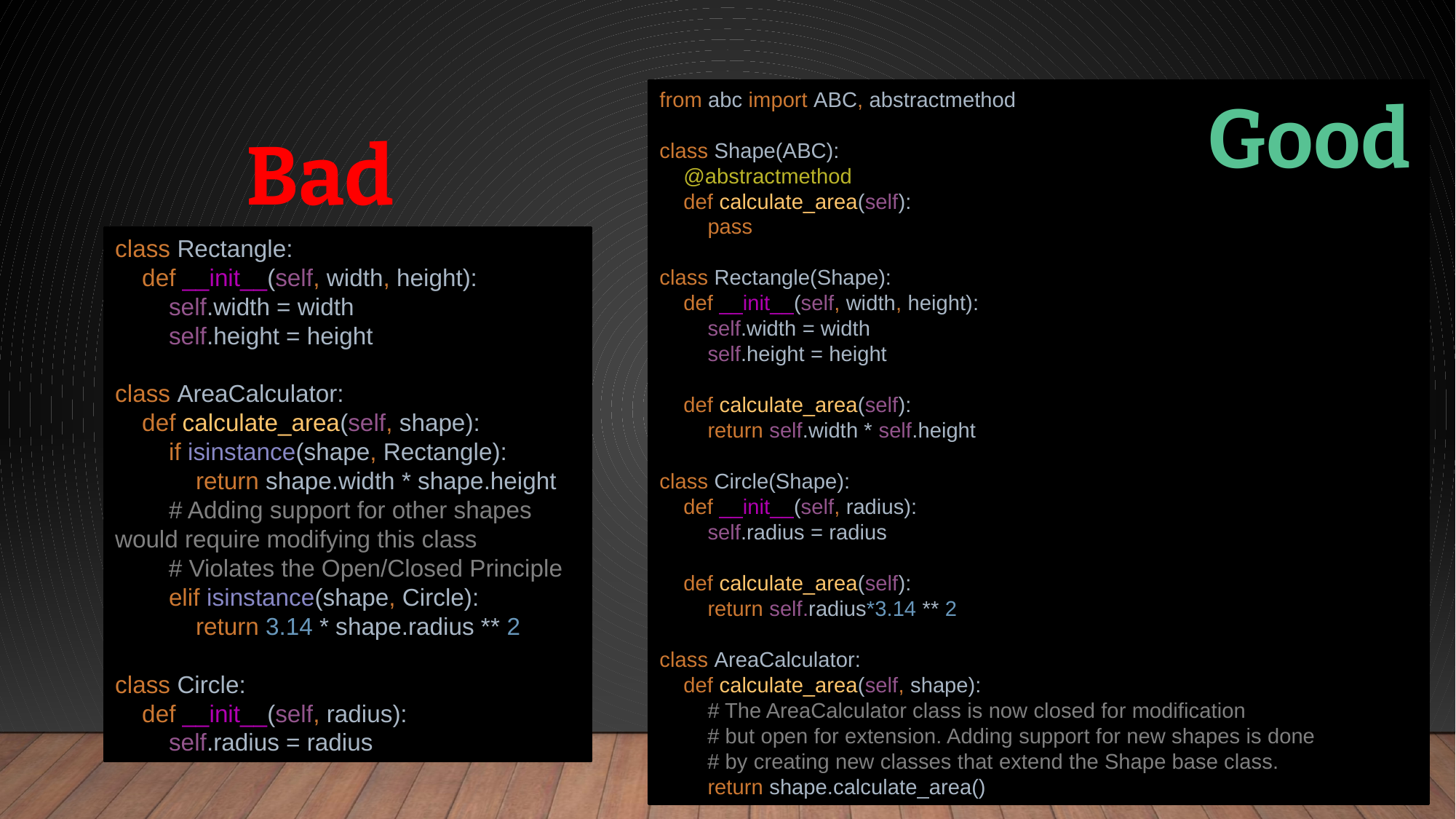

from abc import ABC, abstractmethod
class Shape(ABC):
    @abstractmethod
    def calculate_area(self):
        pass
class Rectangle(Shape):
    def __init__(self, width, height):
        self.width = width
        self.height = height
    def calculate_area(self):
        return self.width * self.height
class Circle(Shape):
    def __init__(self, radius):
        self.radius = radius
    def calculate_area(self):
        return self.radius*3.14 ** 2
class AreaCalculator:
    def calculate_area(self, shape):
        # The AreaCalculator class is now closed for modification
        # but open for extension. Adding support for new shapes is done
        # by creating new classes that extend the Shape base class.
        return shape.calculate_area()
Good
Bad
class Rectangle:
    def __init__(self, width, height):
        self.width = width
        self.height = height
class AreaCalculator:
    def calculate_area(self, shape):
        if isinstance(shape, Rectangle):
            return shape.width * shape.height
        # Adding support for other shapes would require modifying this class
        # Violates the Open/Closed Principle
        elif isinstance(shape, Circle):
            return 3.14 * shape.radius ** 2
class Circle:
    def __init__(self, radius):
        self.radius = radius